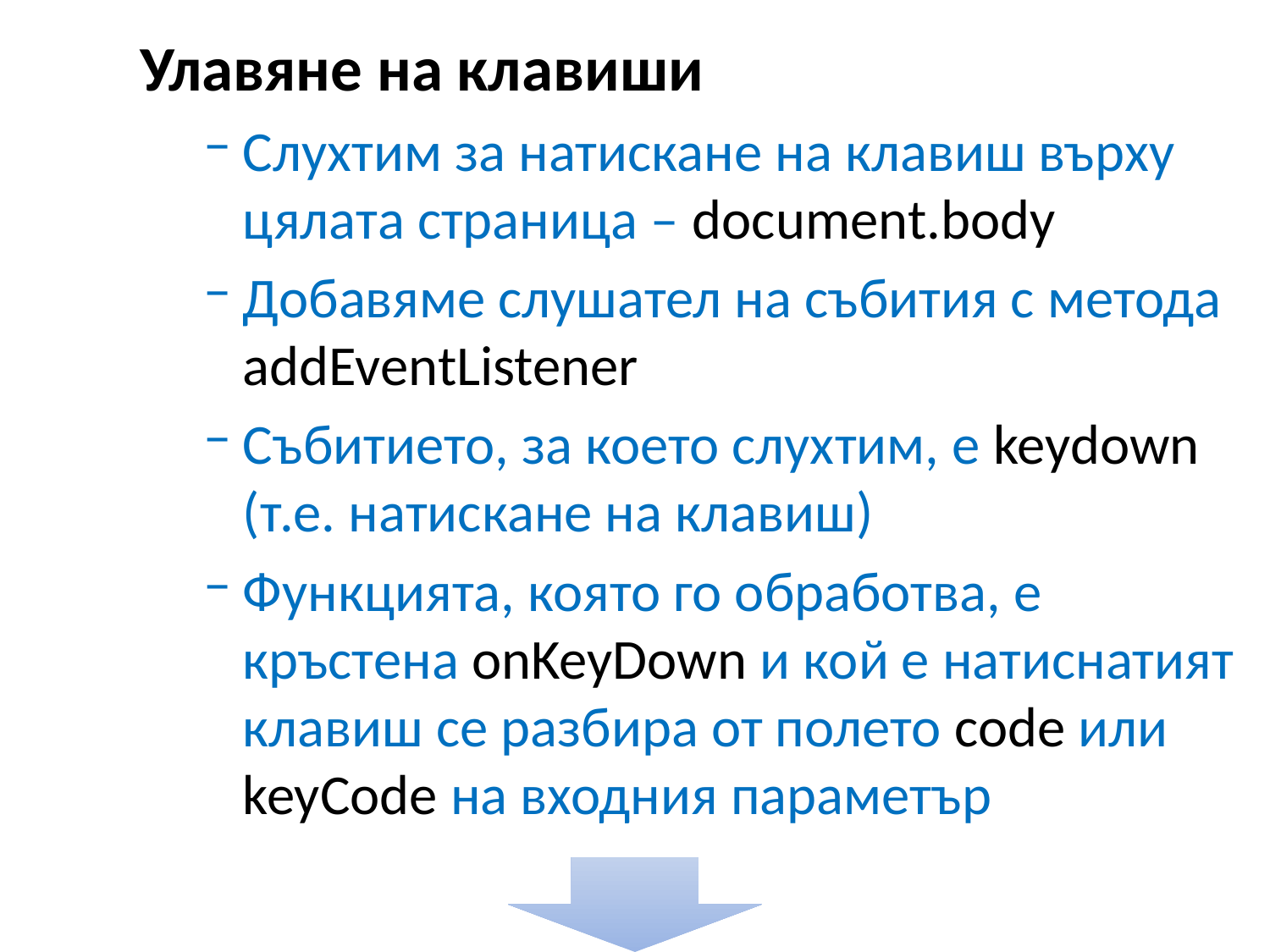

Улавяне на клавиши
Слухтим за натискане на клавиш върху цялата страница – document.body
Добавяме слушател на събития с метода addEventListener
Събитието, за което слухтим, е keydown (т.е. натискане на клавиш)
Функцията, която го обработва, е кръстена onKeyDown и кой е натиснатият клавиш се разбира от полето code или keyCode на входния параметър